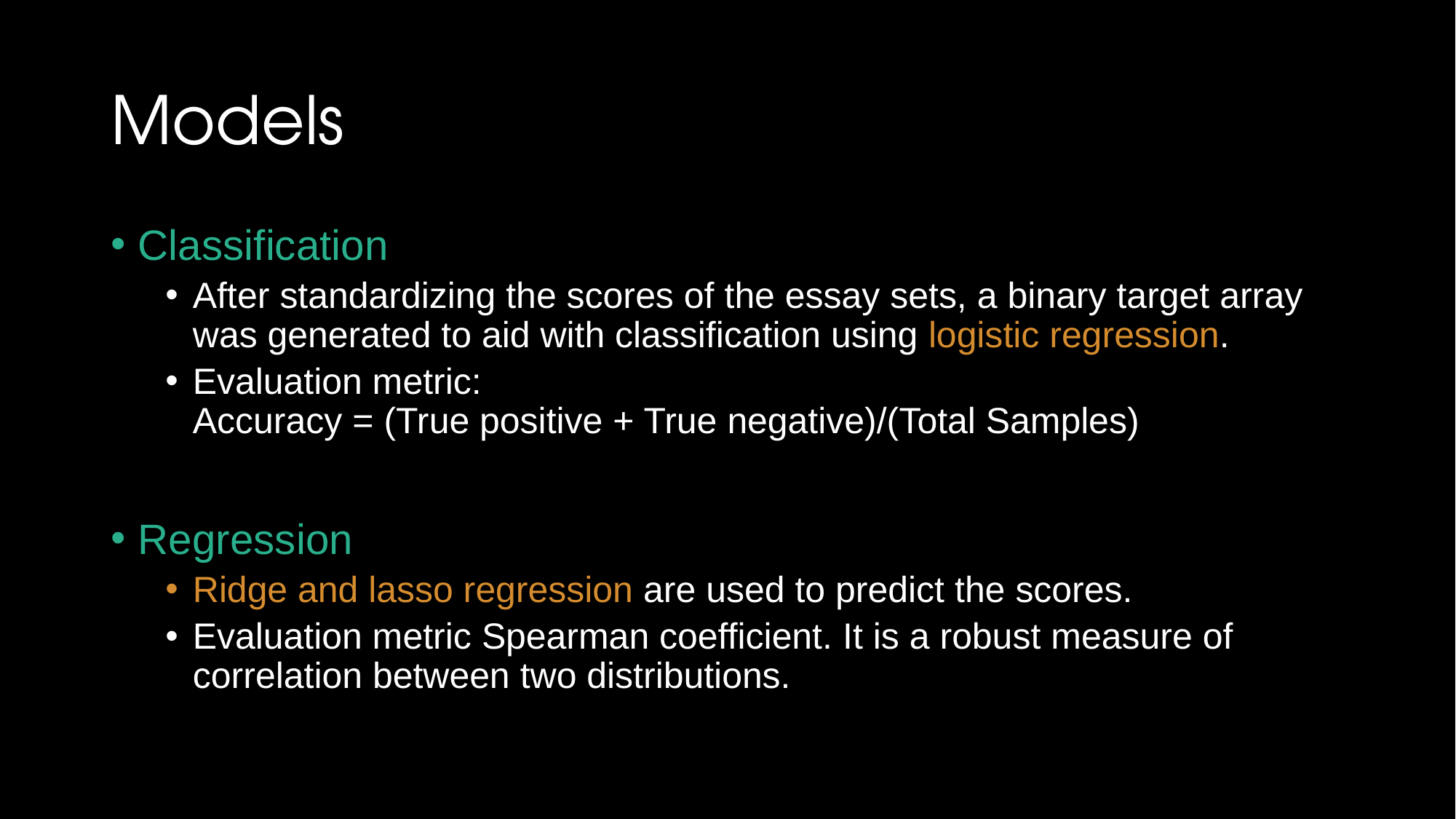

# Models
Classification
After standardizing the scores of the essay sets, a binary target array was generated to aid with classification using logistic regression.
Evaluation metric:
Accuracy = (True positive + True negative)/(Total Samples)

Regression
Ridge and lasso regression are used to predict the scores.
Evaluation metric Spearman coefficient. It is a robust measure of correlation between two distributions.